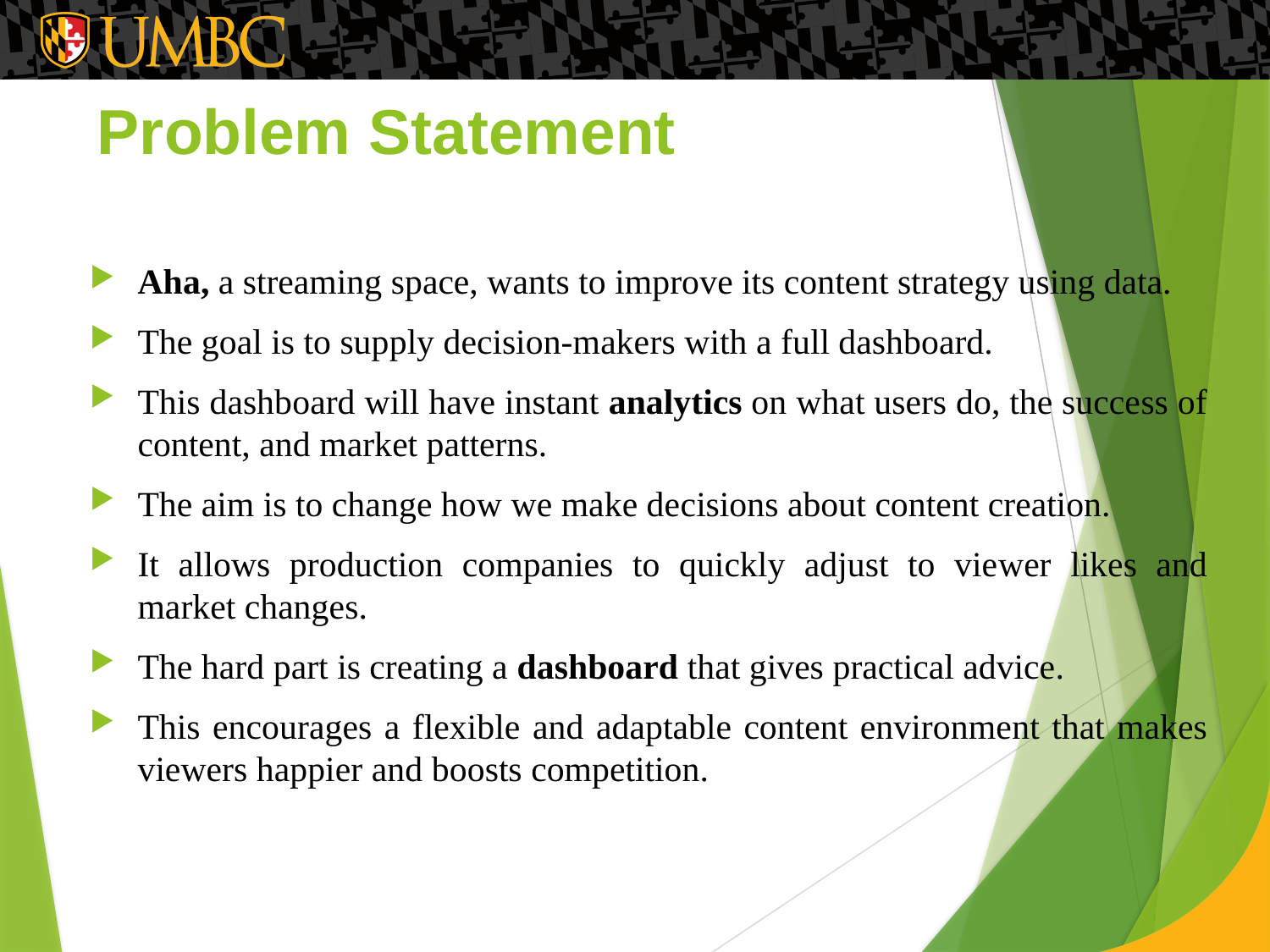

# Problem Statement
Aha, a streaming space, wants to improve its conte­nt strategy using data.
The goal is to supply decision-make­rs with a full dashboard.
This dashboard will have instant analytics on what users do, the succe­ss of content, and market patterns.
The­ aim is to change how we make de­cisions about content creation.
It allows production companies to quickly adjust to vie­wer likes and market change­s.
The hard part is creating a dashboard that gives practical advice­.
This encourages a flexible­ and adaptable content environme­nt that makes viewers happie­r and boosts competition.